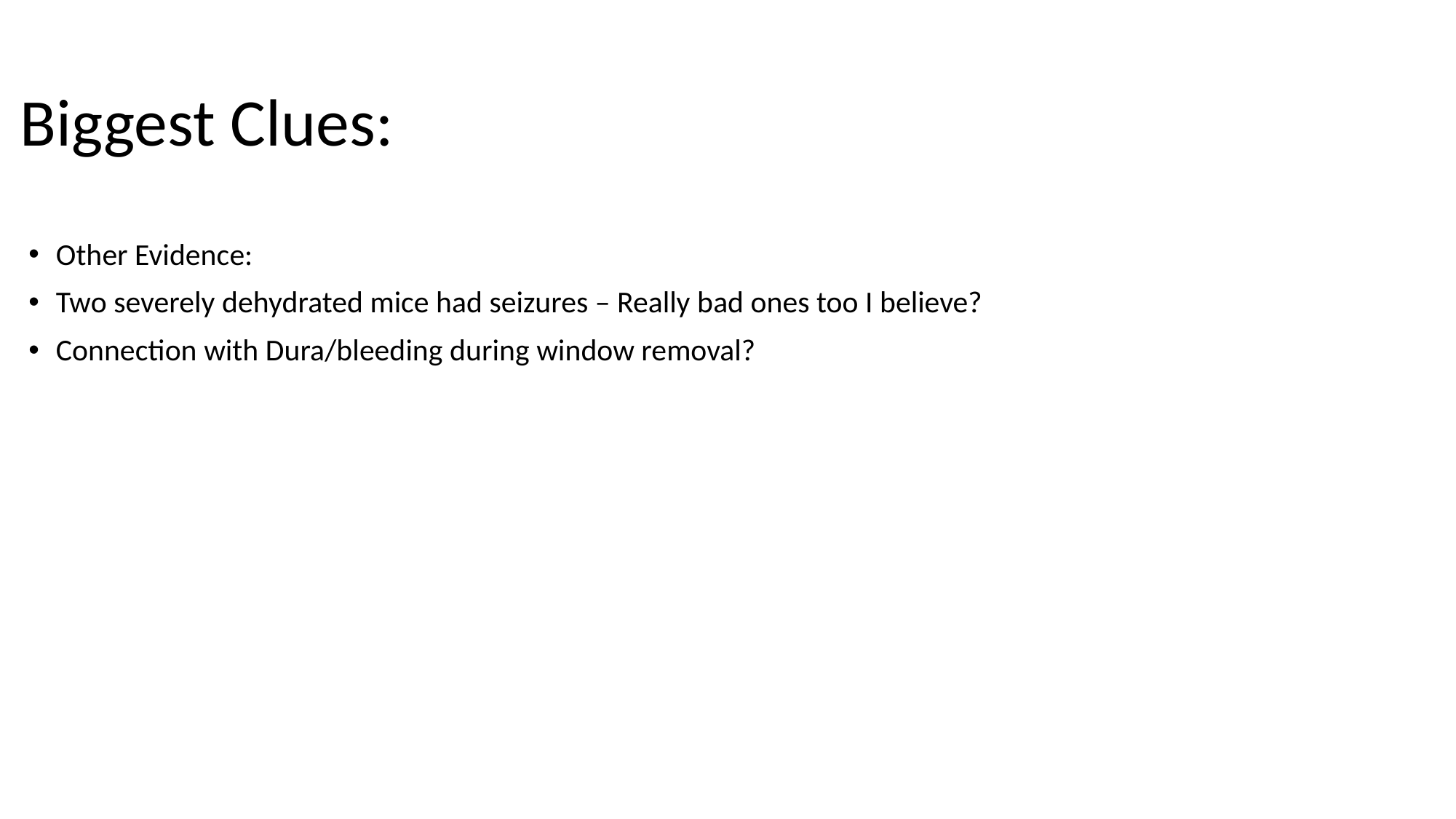

# Biggest Clues:

Other Evidence:
Two severely dehydrated mice had seizures – Really bad ones too I believe?
Connection with Dura/bleeding during window removal?